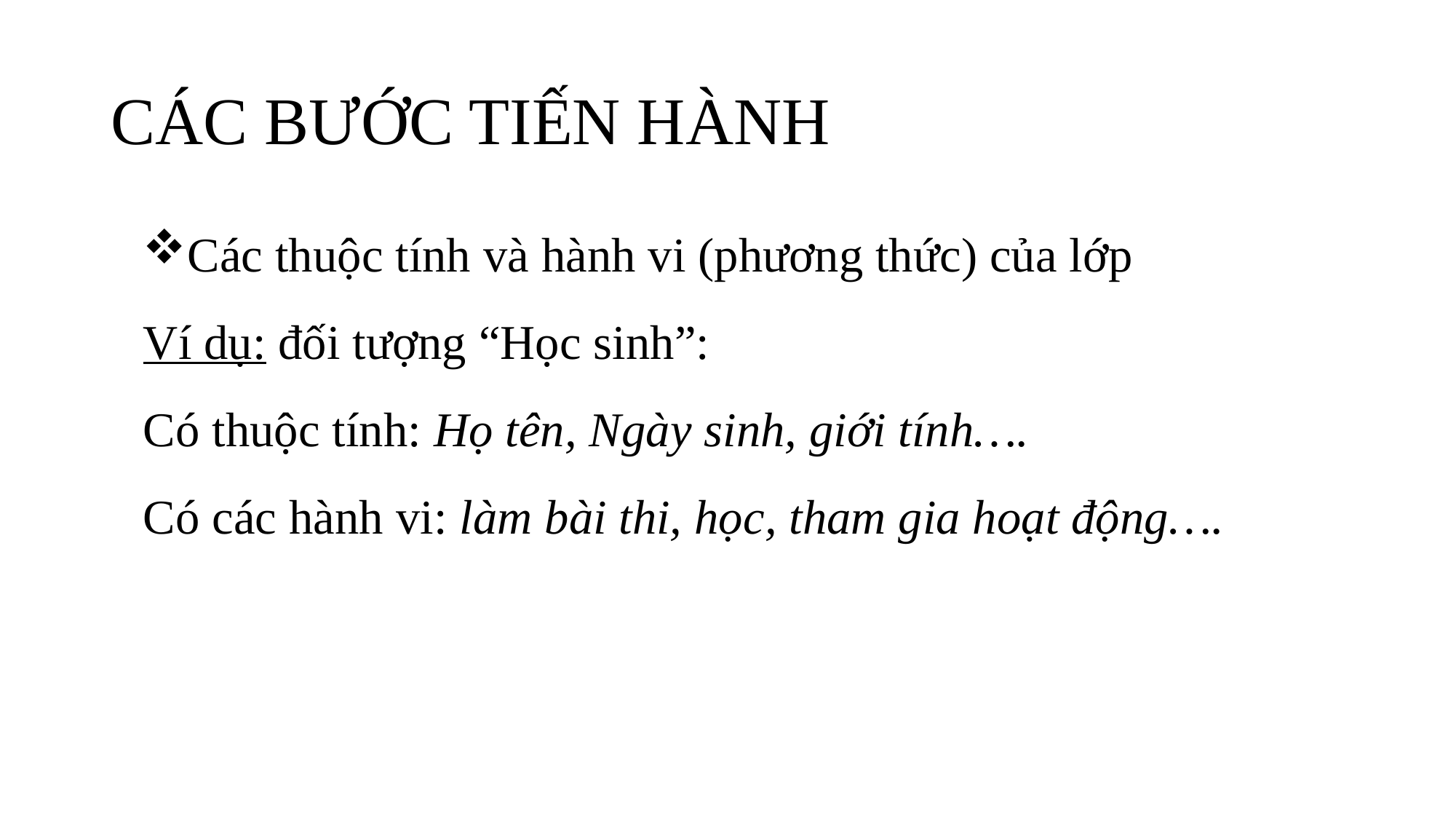

# CÁC BƯỚC TIẾN HÀNH
Các thuộc tính và hành vi (phương thức) của lớp
Ví dụ: đối tượng “Học sinh”:
Có thuộc tính: Họ tên, Ngày sinh, giới tính….
Có các hành vi: làm bài thi, học, tham gia hoạt động….